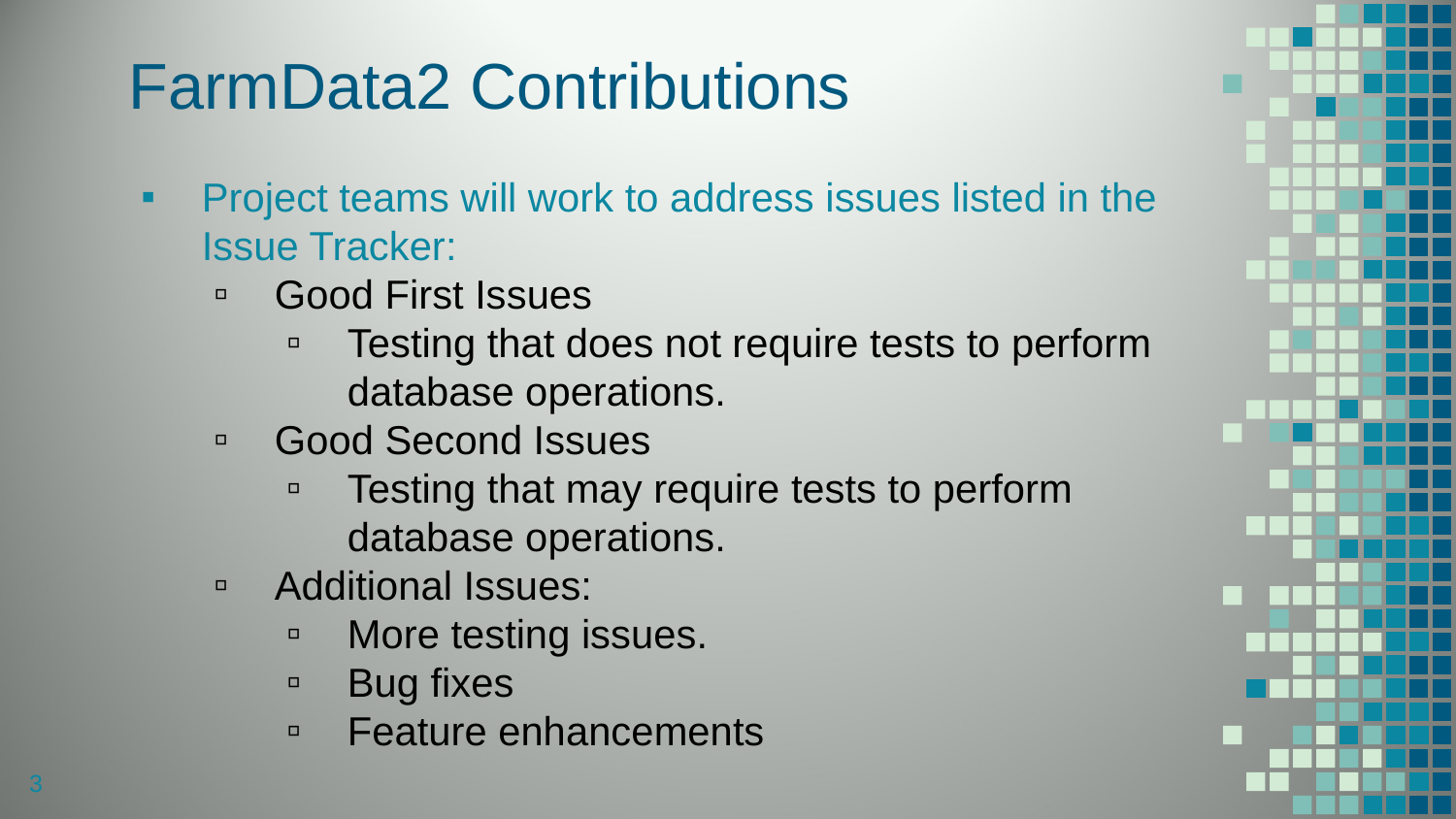

# FarmData2 Contributions
Project teams will work to address issues listed in the Issue Tracker:
Good First Issues
Testing that does not require tests to perform database operations.
Good Second Issues
Testing that may require tests to perform database operations.
Additional Issues:
More testing issues.
Bug fixes
Feature enhancements

3